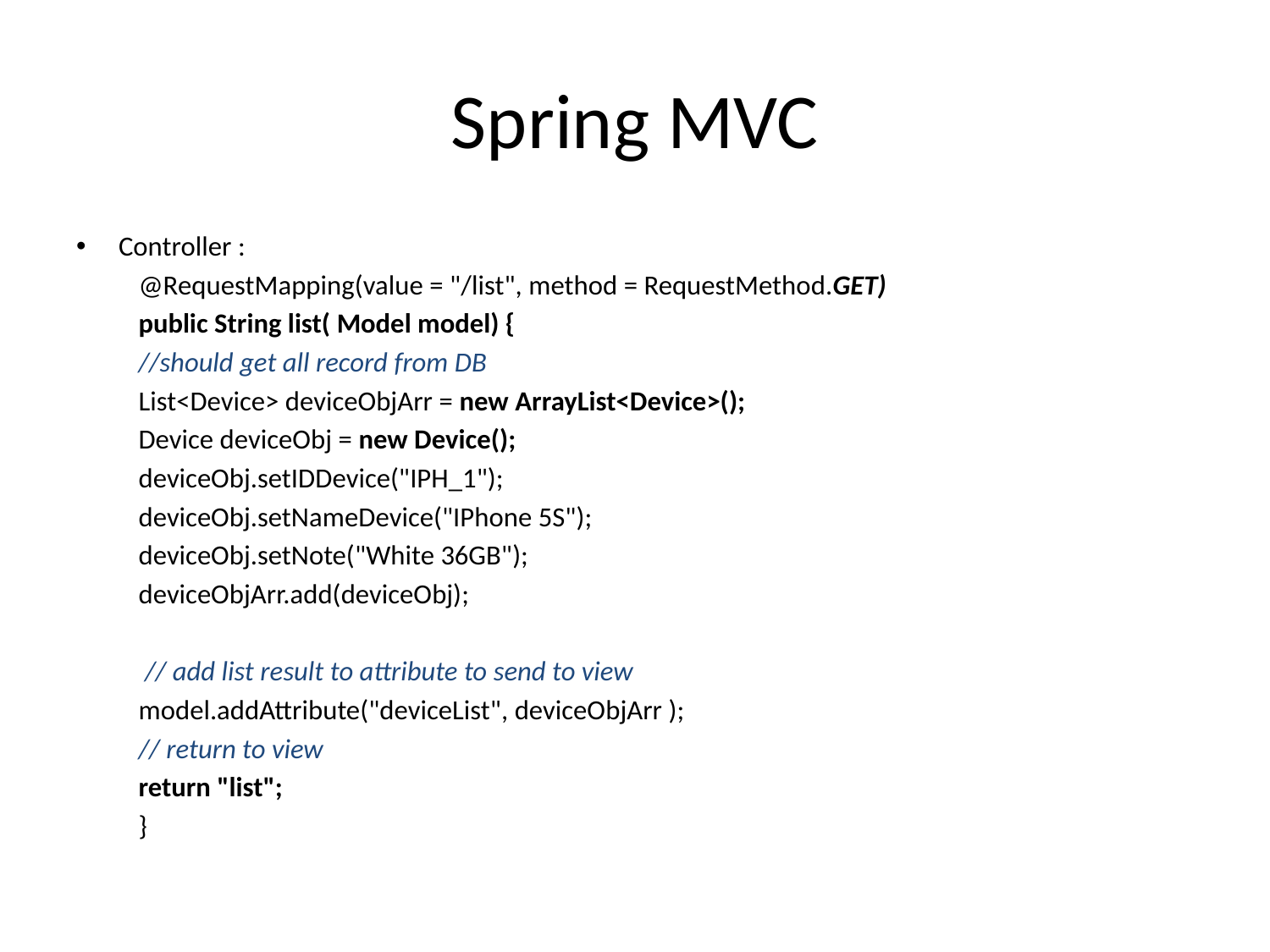

# Spring MVC
Controller :
	@RequestMapping(value = "/list", method = RequestMethod.GET)
	public String list( Model model) {
		//should get all record from DB
		List<Device> deviceObjArr = new ArrayList<Device>();
		Device deviceObj = new Device();
		deviceObj.setIDDevice("IPH_1");
		deviceObj.setNameDevice("IPhone 5S");
		deviceObj.setNote("White 36GB");
		deviceObjArr.add(deviceObj);

		 // add list result to attribute to send to view
		model.addAttribute("deviceList", deviceObjArr );
		// return to view
		return "list";
	}